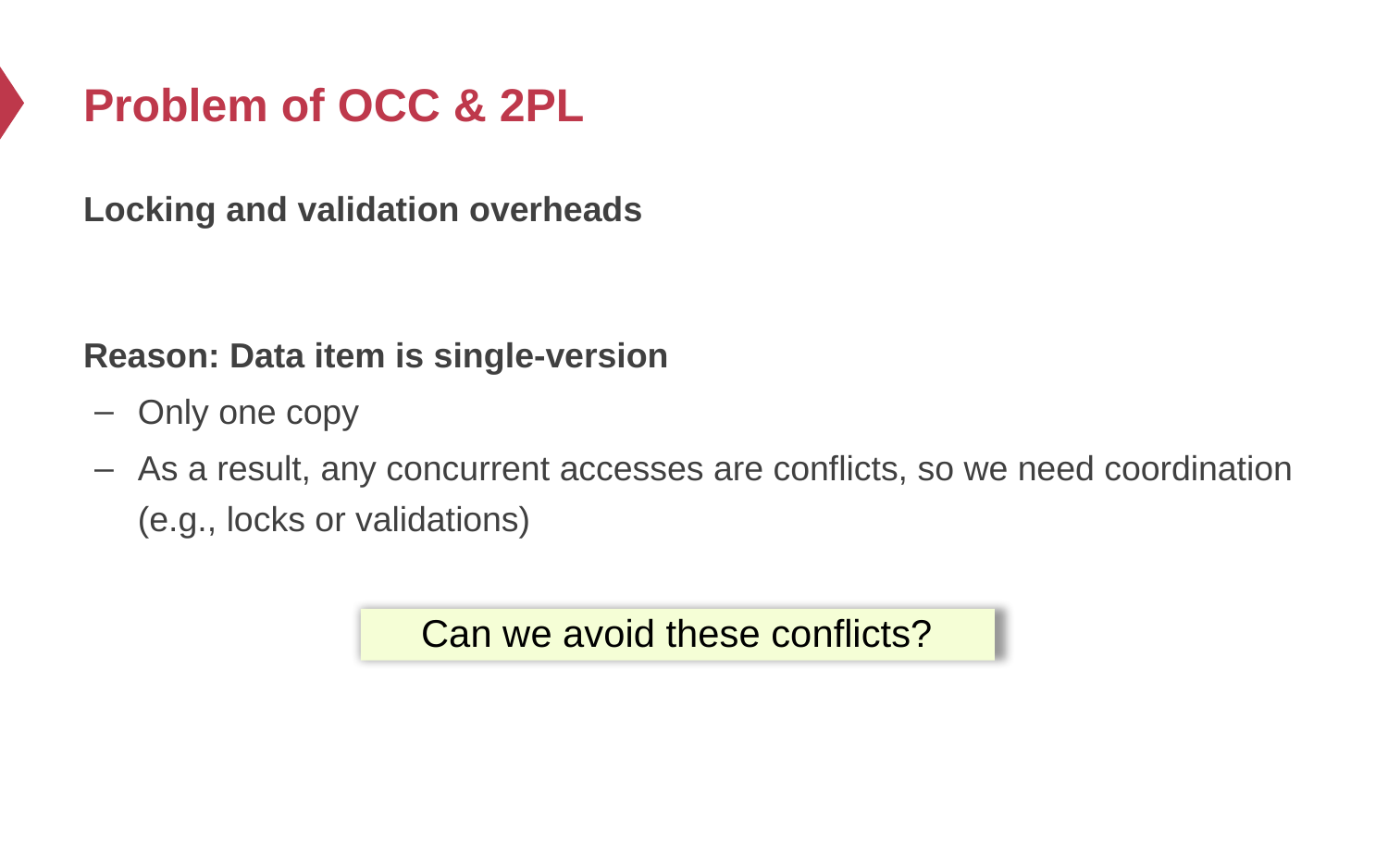

# Problem of OCC & 2PL
Locking and validation overheads

Reason: Data item is single-version
Only one copy
As a result, any concurrent accesses are conflicts, so we need coordination (e.g., locks or validations)
Can we avoid these conflicts?
5